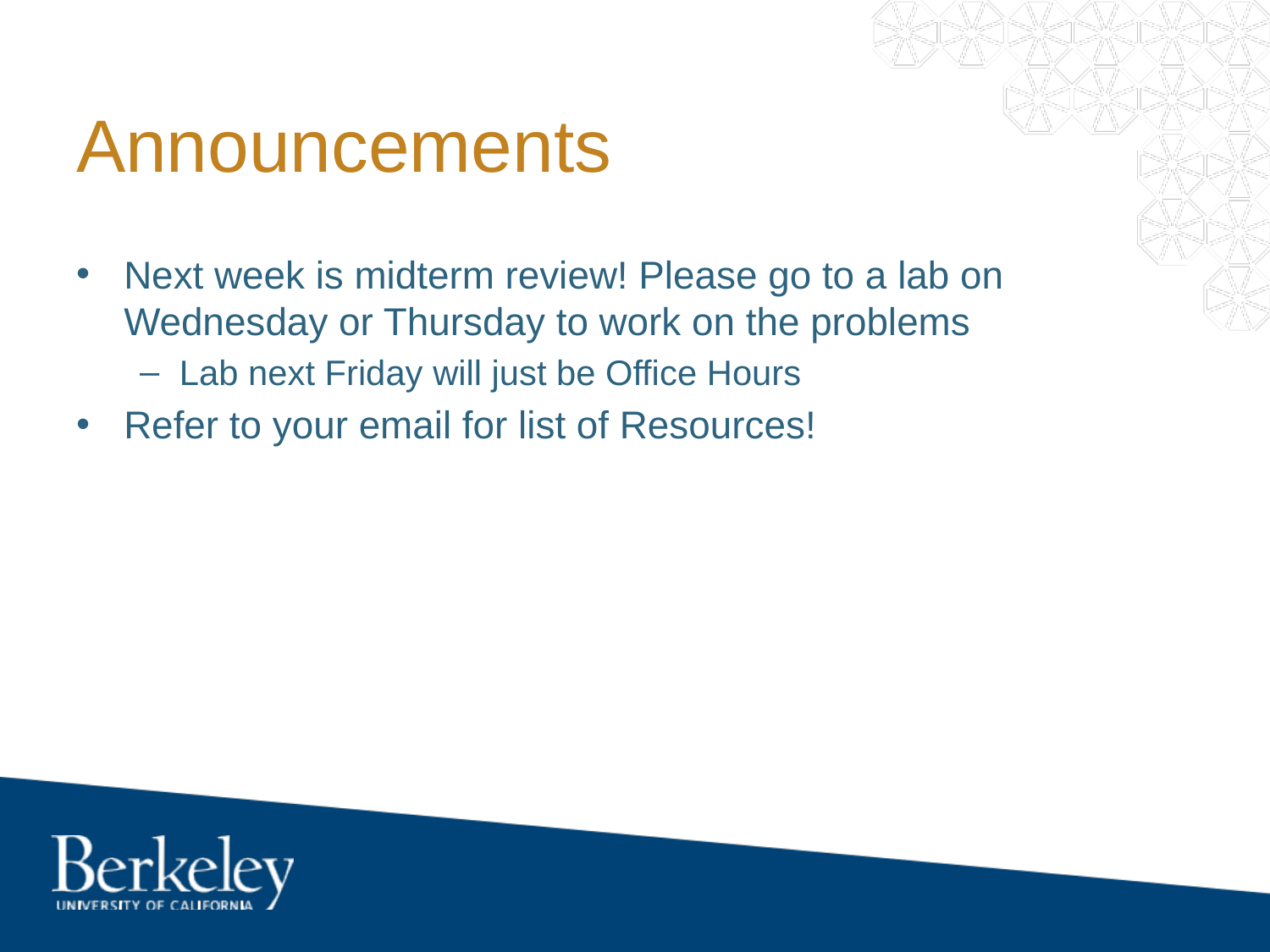

# Announcements
Next week is midterm review! Please go to a lab on Wednesday or Thursday to work on the problems
Lab next Friday will just be Office Hours
Refer to your email for list of Resources!